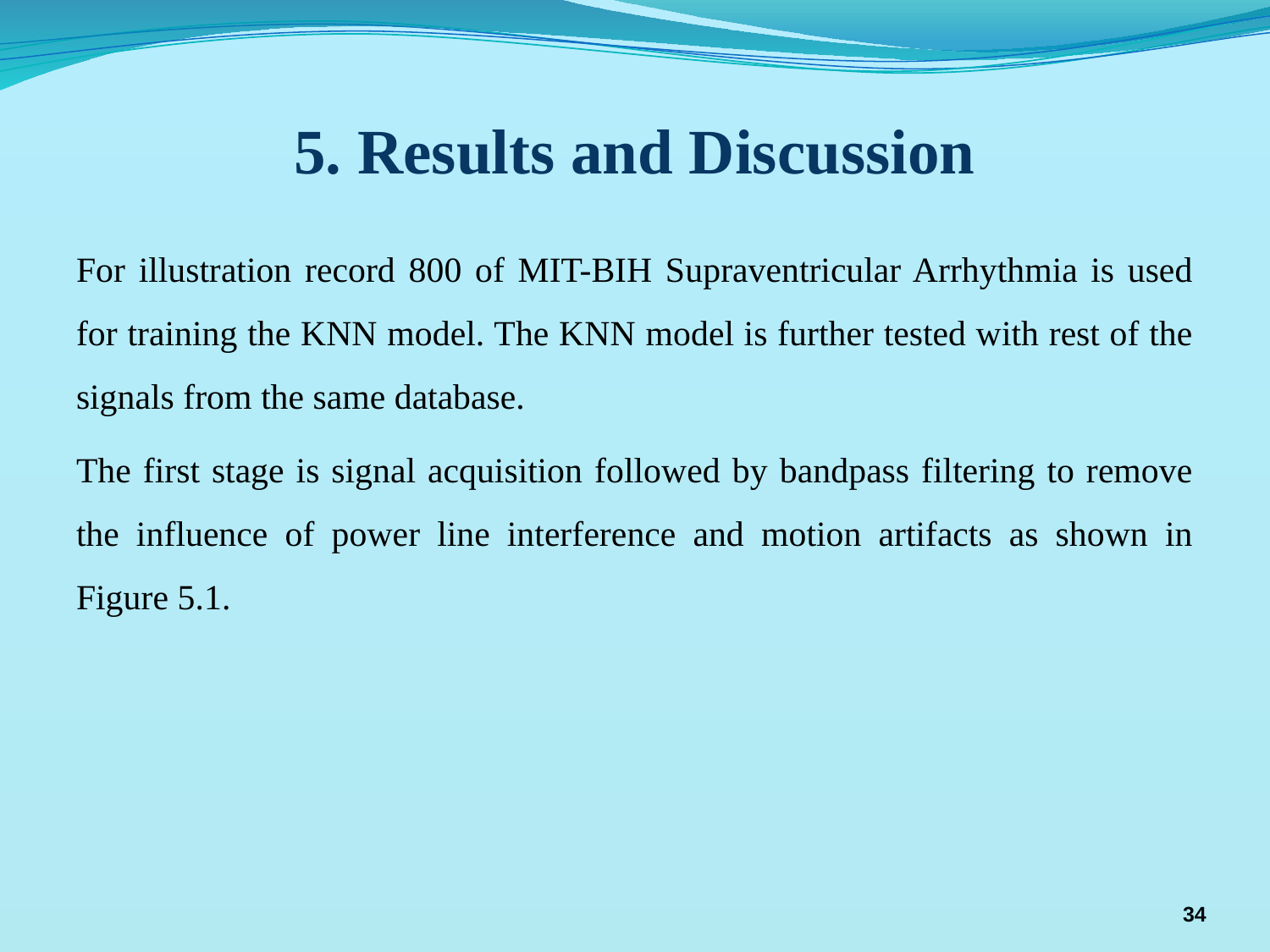

# 5. Results and Discussion
For illustration record 800 of MIT-BIH Supraventricular Arrhythmia is used for training the KNN model. The KNN model is further tested with rest of the signals from the same database.
The first stage is signal acquisition followed by bandpass filtering to remove the influence of power line interference and motion artifacts as shown in Figure 5.1.
34